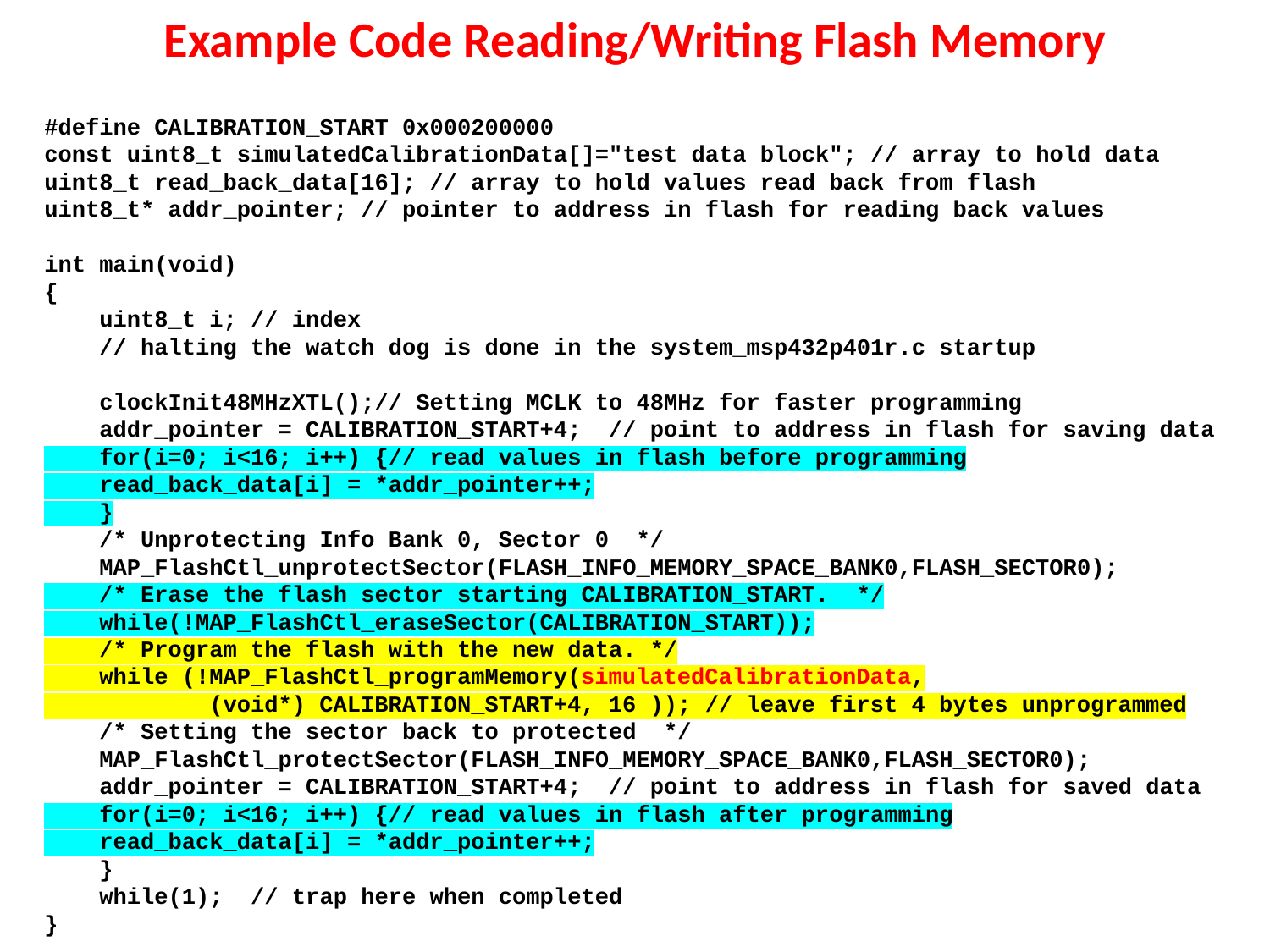

# Example Code Reading/Writing Flash Memory
#define CALIBRATION_START 0x000200000
const uint8_t simulatedCalibrationData[]="test data block"; // array to hold data
uint8_t read_back_data[16]; // array to hold values read back from flash
uint8_t* addr_pointer; // pointer to address in flash for reading back values

int main(void)
{
    uint8_t i; // index
    // halting the watch dog is done in the system_msp432p401r.c startup

    clockInit48MHzXTL();// Setting MCLK to 48MHz for faster programming
    addr_pointer = CALIBRATION_START+4;  // point to address in flash for saving data
    for(i=0; i<16; i++) {// read values in flash before programming
    read_back_data[i] = *addr_pointer++;
    }
    /* Unprotecting Info Bank 0, Sector 0  */
    MAP_FlashCtl_unprotectSector(FLASH_INFO_MEMORY_SPACE_BANK0,FLASH_SECTOR0);
    /* Erase the flash sector starting CALIBRATION_START.  */
    while(!MAP_FlashCtl_eraseSector(CALIBRATION_START));
    /* Program the flash with the new data. */
    while (!MAP_FlashCtl_programMemory(simulatedCalibrationData,
            (void*) CALIBRATION_START+4, 16 )); // leave first 4 bytes unprogrammed
    /* Setting the sector back to protected  */
    MAP_FlashCtl_protectSector(FLASH_INFO_MEMORY_SPACE_BANK0,FLASH_SECTOR0);
    addr_pointer = CALIBRATION_START+4;  // point to address in flash for saved data
    for(i=0; i<16; i++) {// read values in flash after programming
    read_back_data[i] = *addr_pointer++;
    }
    while(1);  // trap here when completed
}